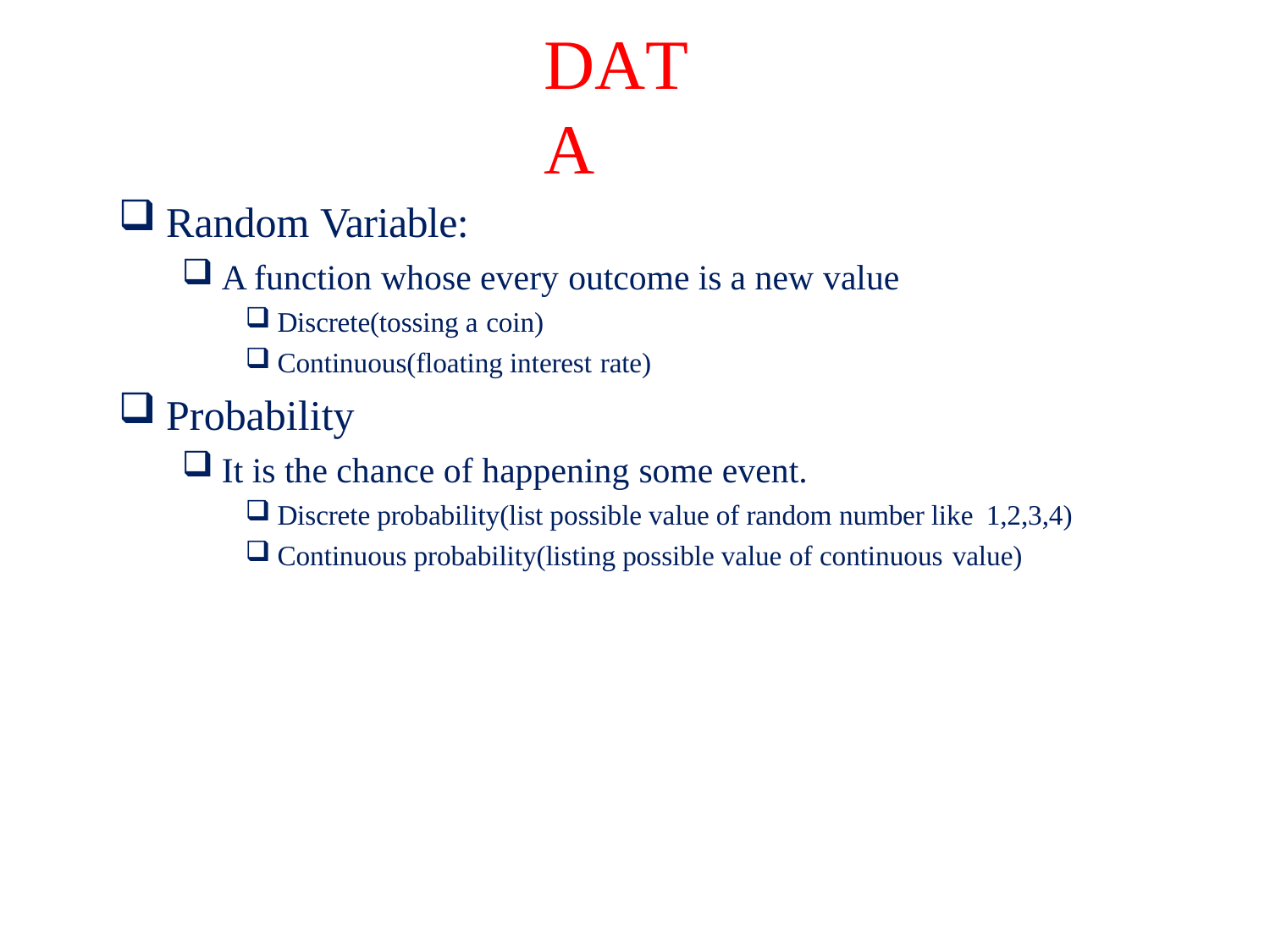

# DATA
Random Variable:
A function whose every outcome is a new value
Discrete(tossing a coin)
Continuous(floating interest rate)
Probability
It is the chance of happening some event.
Discrete probability(list possible value of random number like 1,2,3,4)
Continuous probability(listing possible value of continuous value)